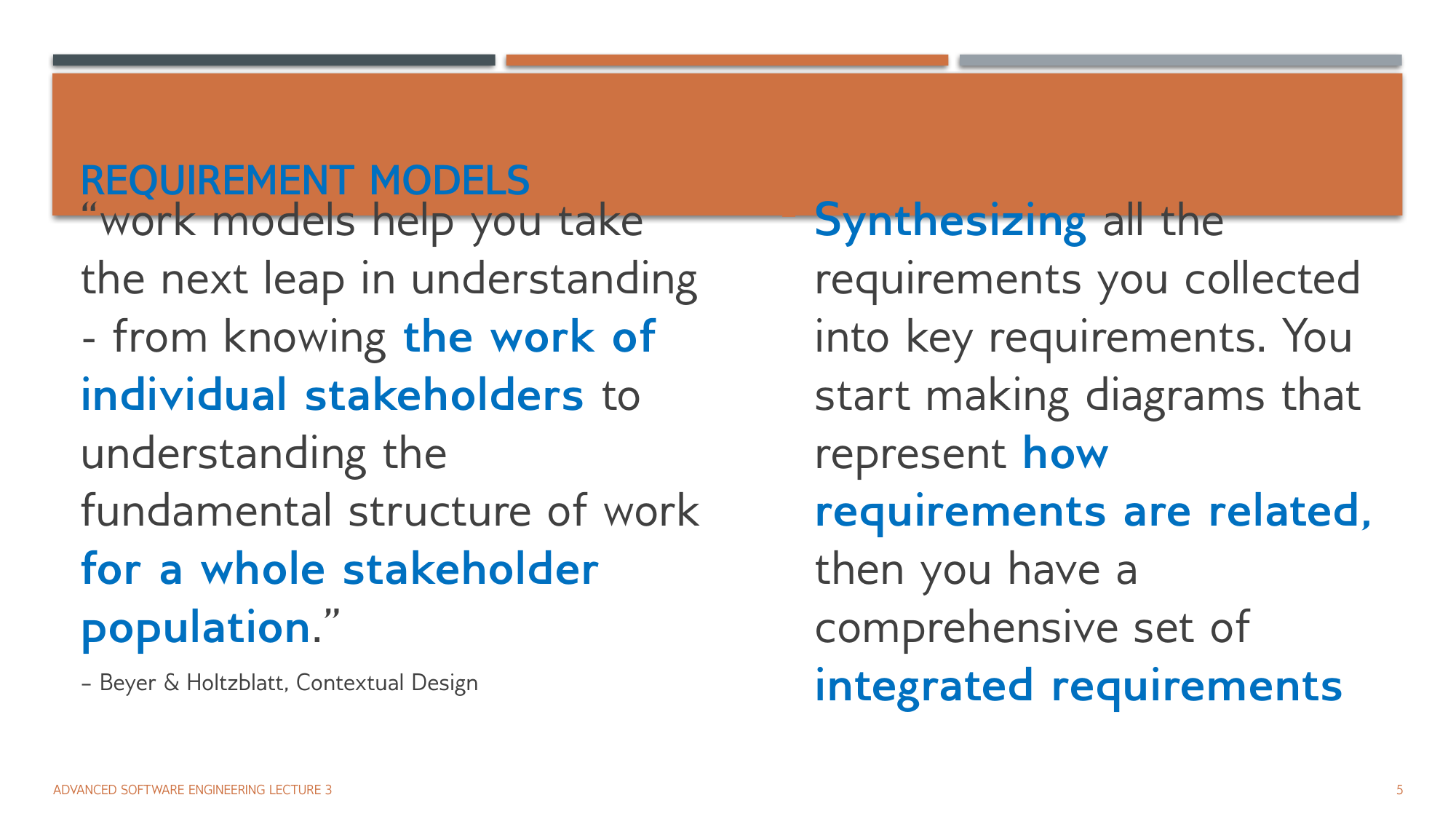

# Requirement Models
“work models help you take the next leap in understanding - from knowing the work of individual stakeholders to understanding the fundamental structure of work for a whole stakeholder population.”
– Beyer & Holtzblatt, Contextual Design

Synthesizing all the requirements you collected into key requirements. You start making diagrams that represent how requirements are related, then you have a comprehensive set of integrated requirements

Advanced Software Engineering Lecture 3
5